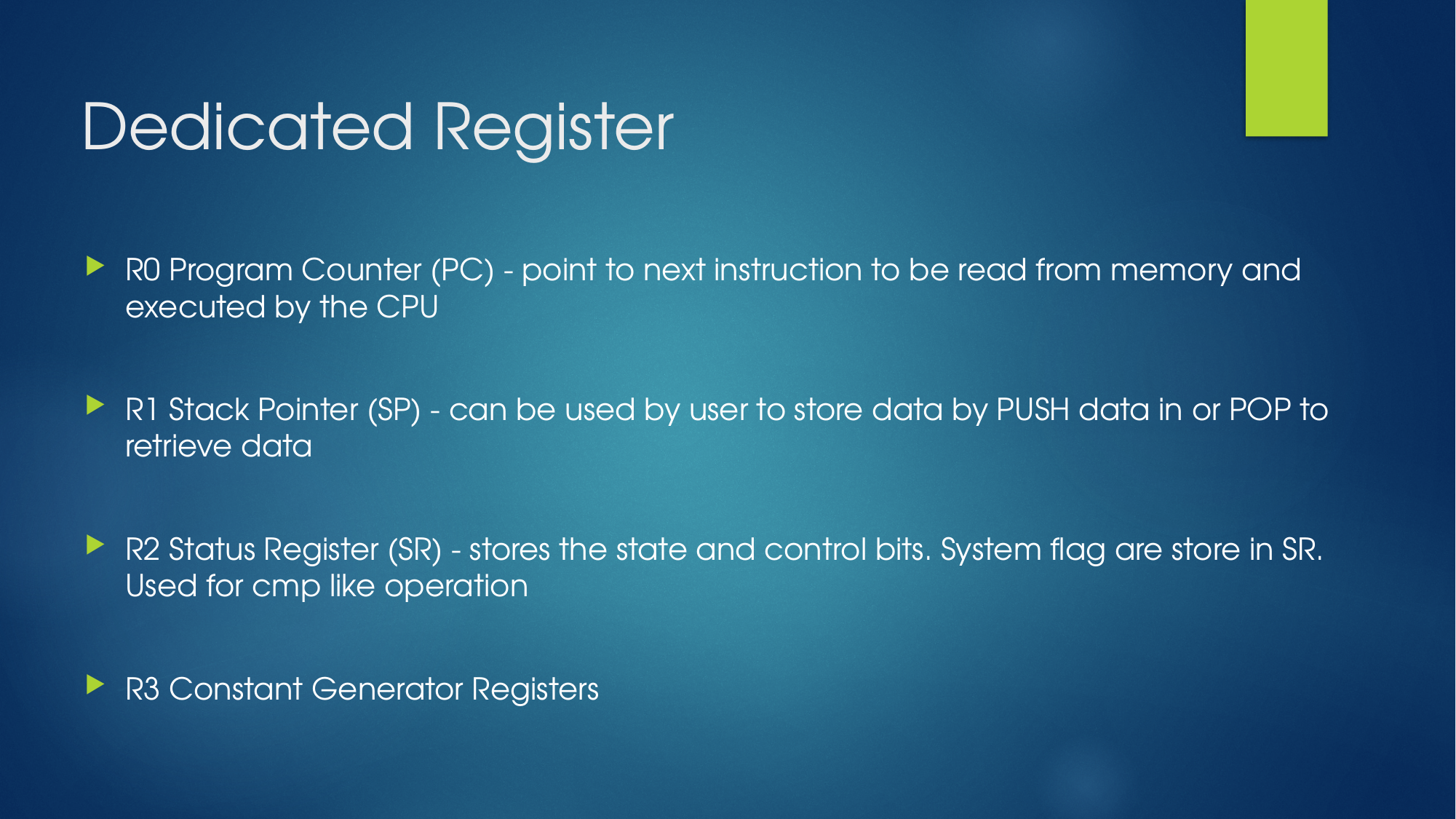

# Dedicated Register
R0 Program Counter (PC) - point to next instruction to be read from memory and executed by the CPU

R1 Stack Pointer (SP) - can be used by user to store data by PUSH data in or POP to retrieve data

R2 Status Register (SR) - stores the state and control bits. System flag are store in SR. Used for cmp like operation

R3 Constant Generator Registers